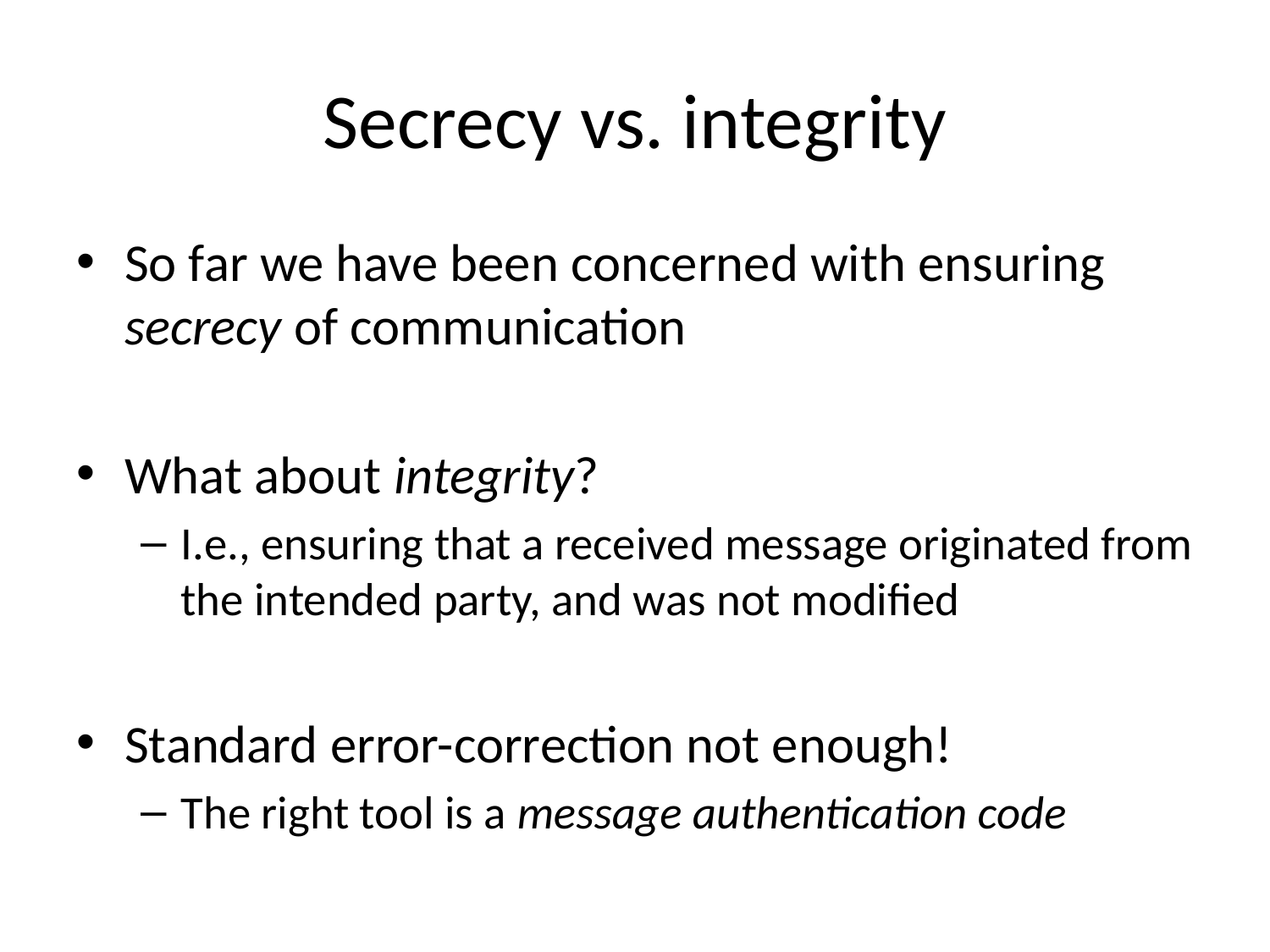

# Secrecy vs. integrity
So far we have been concerned with ensuring secrecy of communication

What about integrity?
I.e., ensuring that a received message originated from the intended party, and was not modified

Standard error-correction not enough!
The right tool is a message authentication code